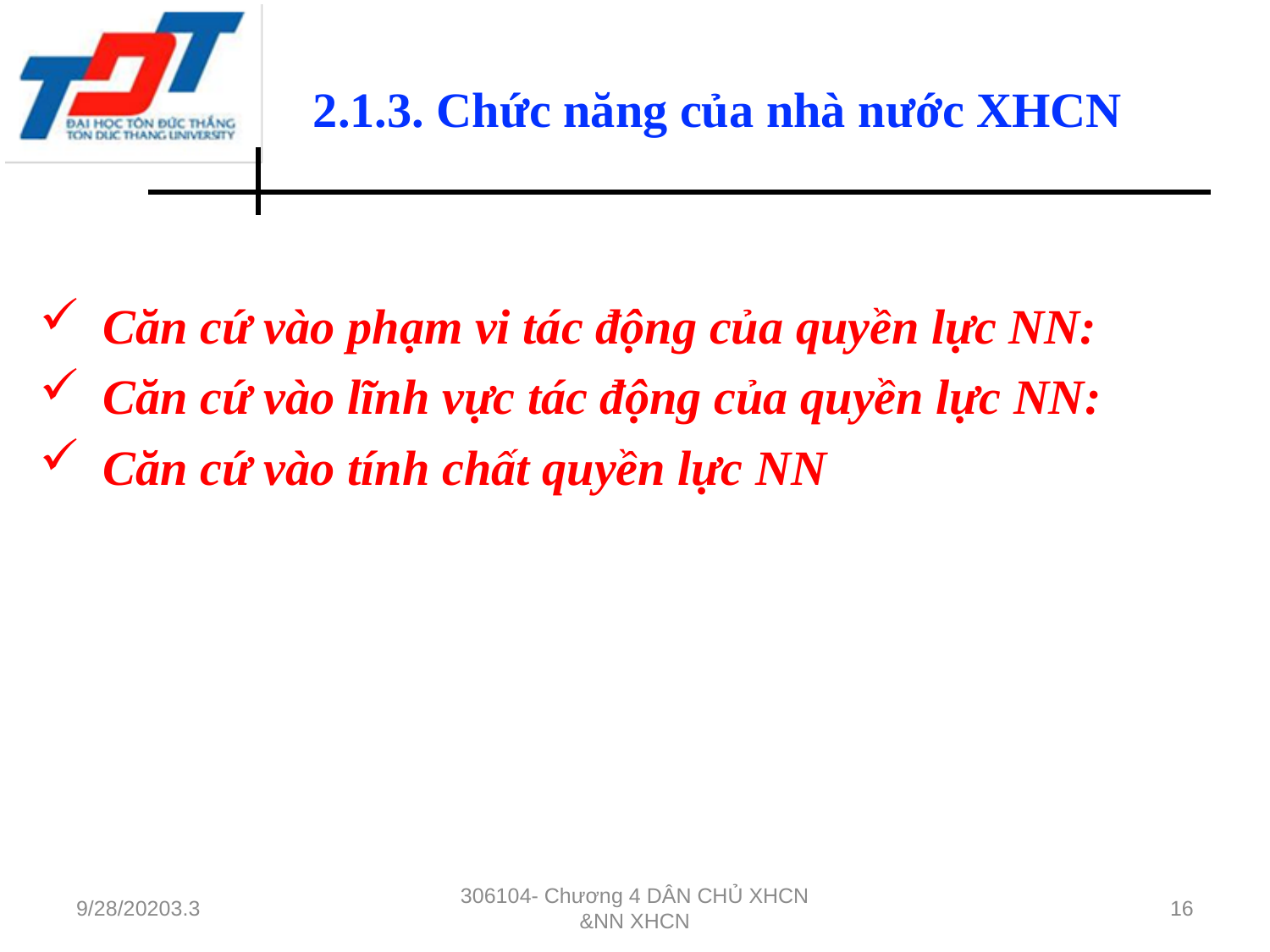

2.1.3. Chức năng của nhà nước XHCN
Căn cứ vào phạm vi tác động của quyền lực NN:
Căn cứ vào lĩnh vực tác động của quyền lực NN:
Căn cứ vào tính chất quyền lực NN
9/28/20203.3
306104- Chương 4 DÂN CHỦ XHCN &NN XHCN
16